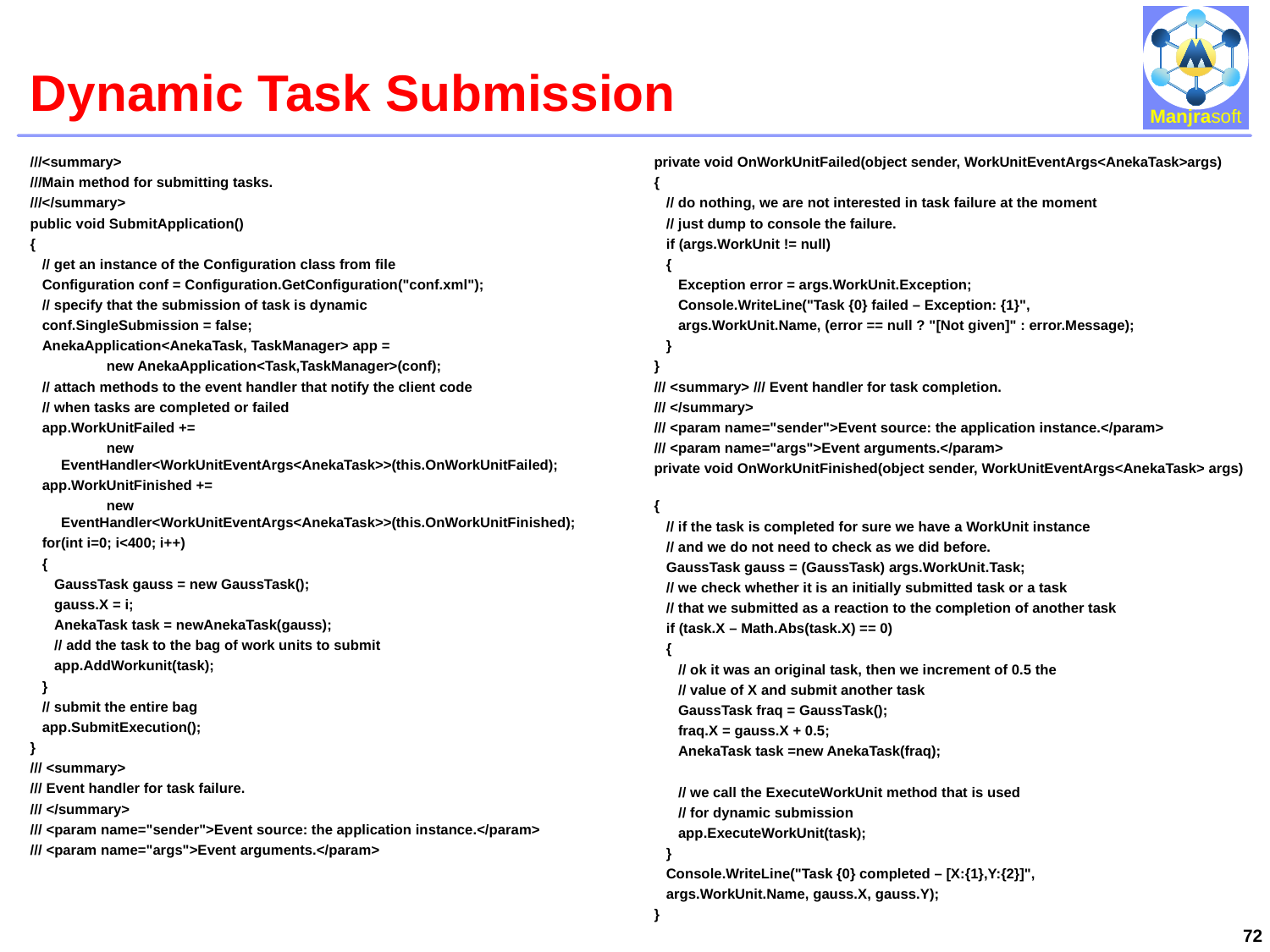

# Dynamic Task Submission
///<summary>
///Main method for submitting tasks.
///</summary>
public void SubmitApplication()
{
   // get an instance of the Configuration class from file
   Configuration conf = Configuration.GetConfiguration("conf.xml");
   // specify that the submission of task is dynamic
   conf.SingleSubmission = false;
   AnekaApplication<AnekaTask, TaskManager> app =
                   new AnekaApplication<Task,TaskManager>(conf);
   // attach methods to the event handler that notify the client code
   // when tasks are completed or failed
   app.WorkUnitFailed +=
                   new EventHandler<WorkUnitEventArgs<AnekaTask>>(this.OnWorkUnitFailed);
   app.WorkUnitFinished +=
                   new EventHandler<WorkUnitEventArgs<AnekaTask>>(this.OnWorkUnitFinished);
   for(int i=0; i<400; i++)
   {
      GaussTask gauss = new GaussTask();
      gauss.X = i;
      AnekaTask task = newAnekaTask(gauss);
      // add the task to the bag of work units to submit
      app.AddWorkunit(task);
   }
   // submit the entire bag
   app.SubmitExecution();
}
/// <summary>
/// Event handler for task failure.
/// </summary>
/// <param name="sender">Event source: the application instance.</param>
/// <param name="args">Event arguments.</param>

private void OnWorkUnitFailed(object sender, WorkUnitEventArgs<AnekaTask>args)
{
   // do nothing, we are not interested in task failure at the moment
   // just dump to console the failure.
   if (args.WorkUnit != null)
   {
      Exception error = args.WorkUnit.Exception;
      Console.WriteLine("Task {0} failed – Exception: {1}",
      args.WorkUnit.Name, (error == null ? "[Not given]" : error.Message);
   }
}
/// <summary> /// Event handler for task completion.
/// </summary>
/// <param name="sender">Event source: the application instance.</param>
/// <param name="args">Event arguments.</param>
private void OnWorkUnitFinished(object sender, WorkUnitEventArgs<AnekaTask> args)
{
   // if the task is completed for sure we have a WorkUnit instance
   // and we do not need to check as we did before.
   GaussTask gauss = (GaussTask) args.WorkUnit.Task;
   // we check whether it is an initially submitted task or a task
   // that we submitted as a reaction to the completion of another task
   if (task.X – Math.Abs(task.X) == 0)
   {
      // ok it was an original task, then we increment of 0.5 the
      // value of X and submit another task
      GaussTask fraq = GaussTask();
      fraq.X = gauss.X + 0.5;
      AnekaTask task =new AnekaTask(fraq);

      // we call the ExecuteWorkUnit method that is used
      // for dynamic submission
      app.ExecuteWorkUnit(task);
   }
   Console.WriteLine("Task {0} completed – [X:{1},Y:{2}]",
   args.WorkUnit.Name, gauss.X, gauss.Y);
}

72